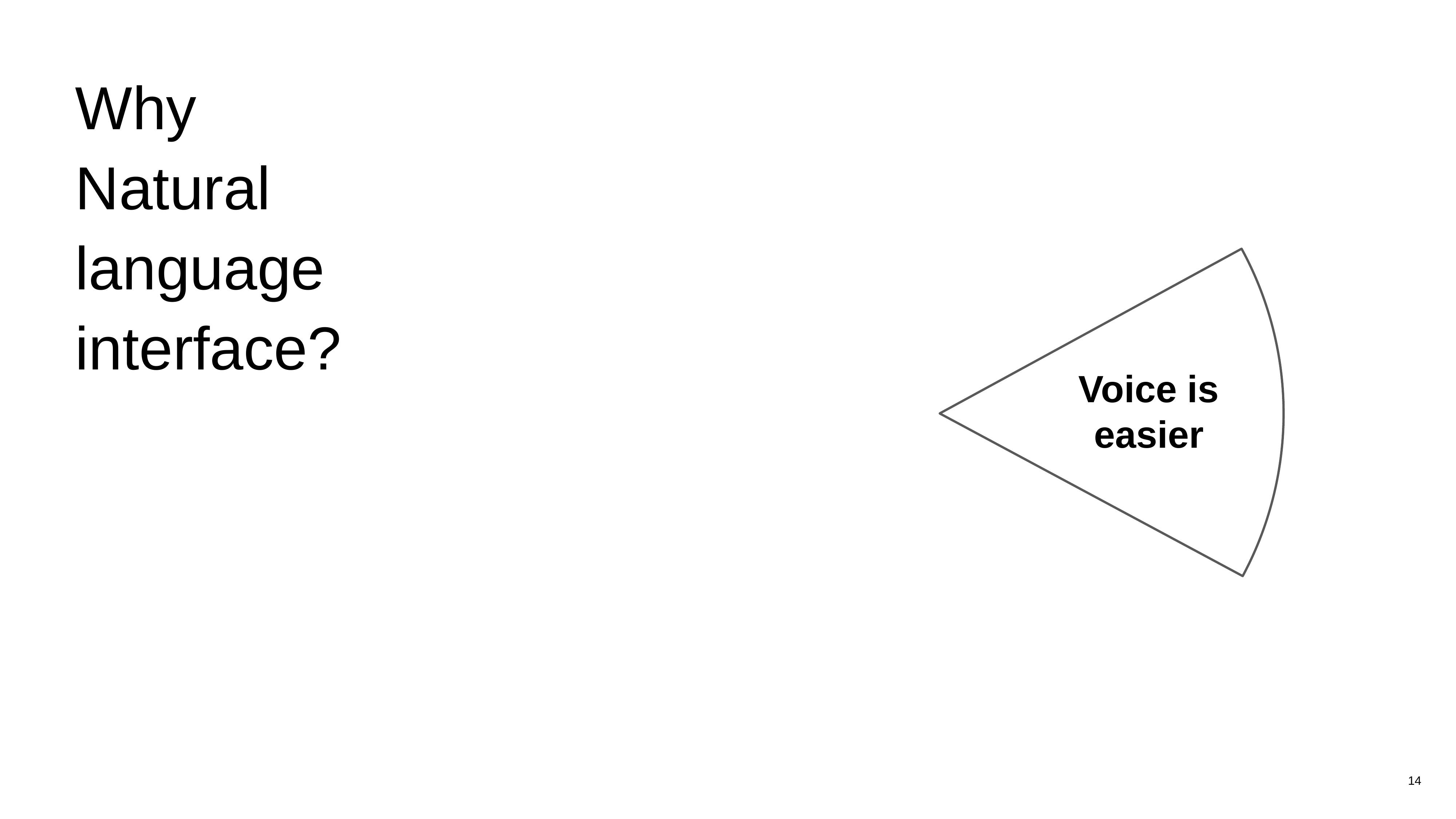

# Why Natural language interface?

Voice is easier
14